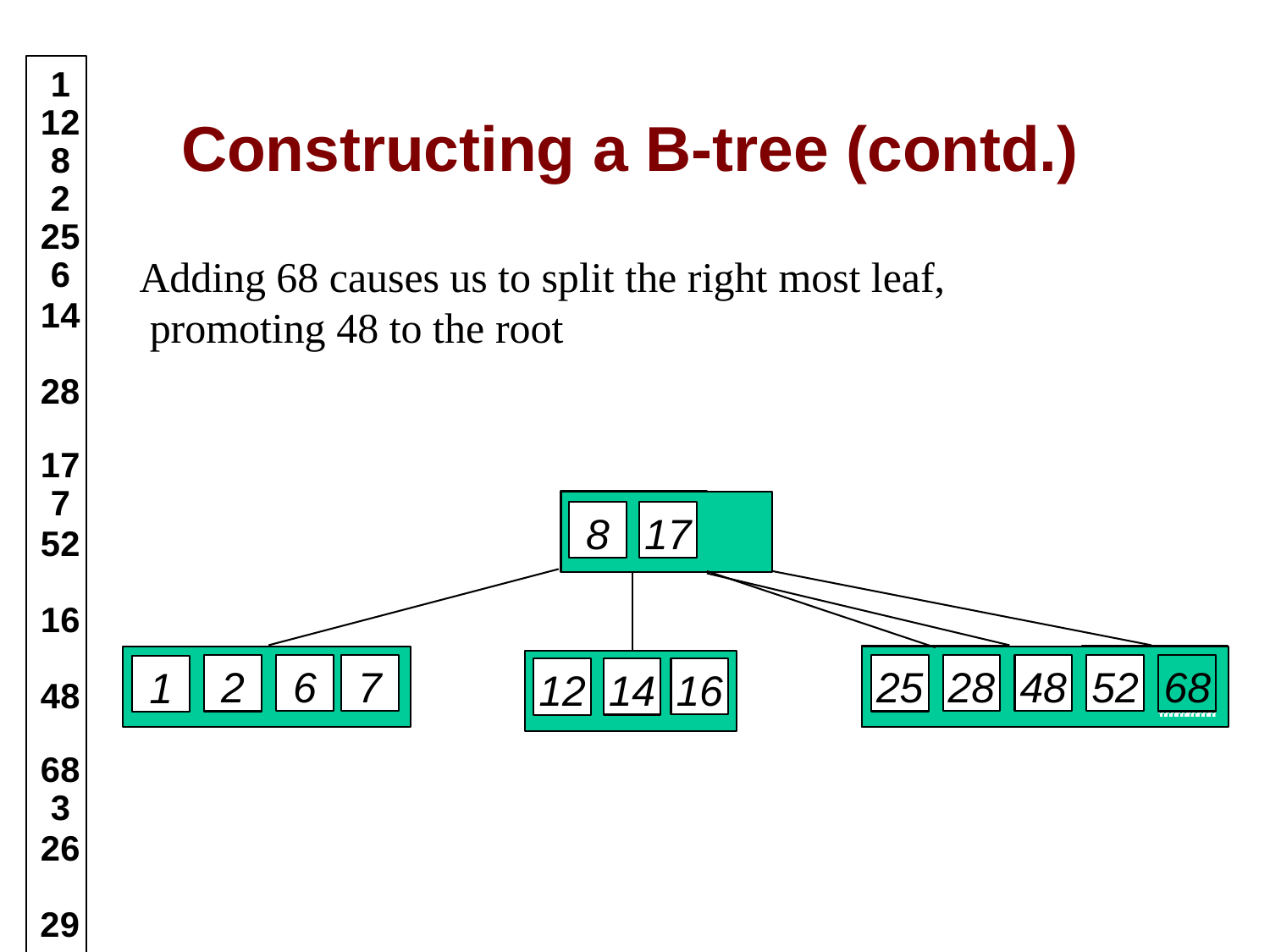

1
12
8
2
25
6
14
# Constructing a B-tree (contd.)
Adding 68 causes us to split the right most leaf,  promoting 48 to the root
28
17
7
52

8
17

16

52
7
48
6
28
2
25
68

1
16
14
12

48

68
3
26
29